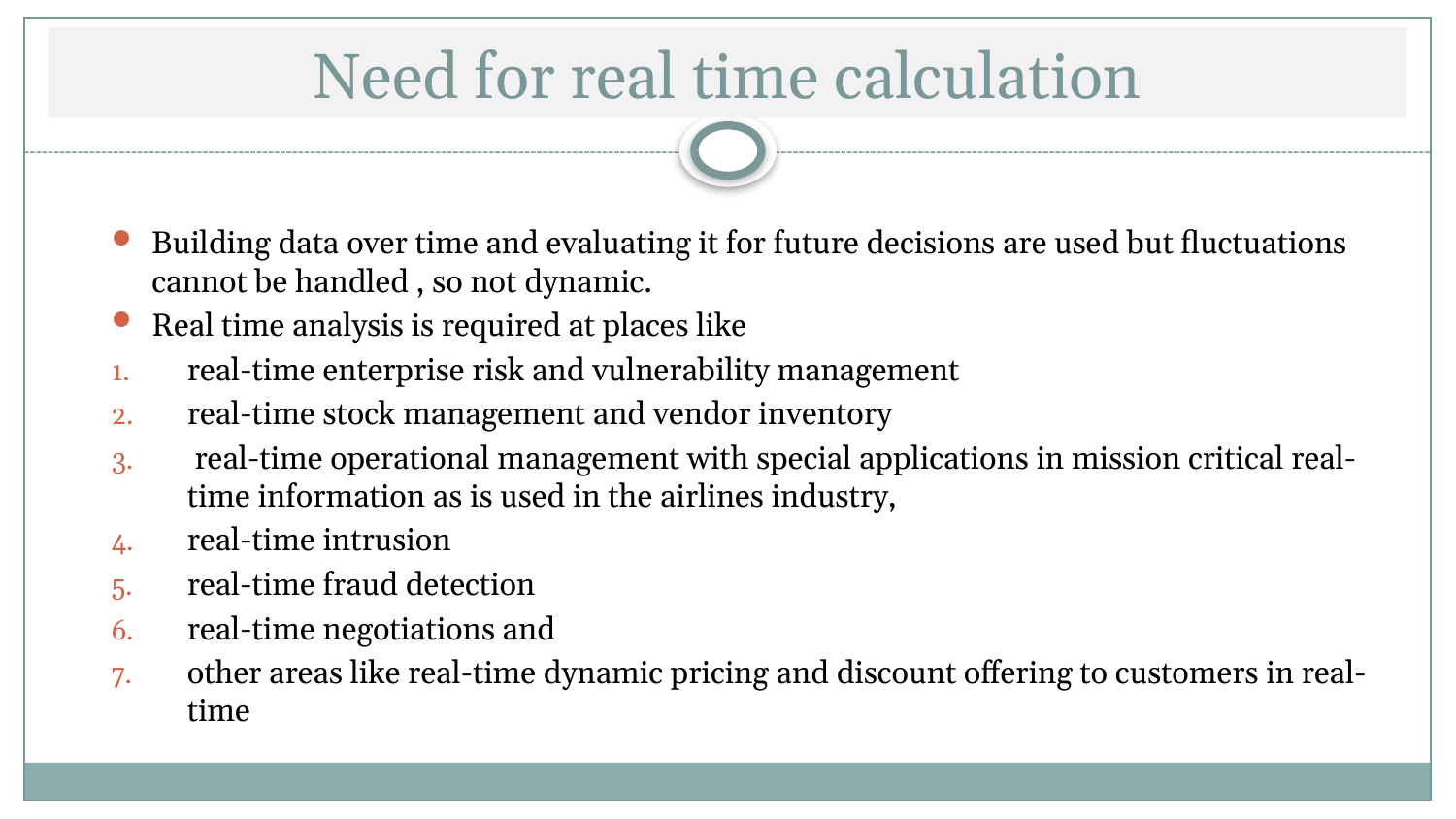

# Need for real time calculation
Building data over time and evaluating it for future decisions are used but fluctuations cannot be handled , so not dynamic.
Real time analysis is required at places like
real-time enterprise risk and vulnerability management
real-time stock management and vendor inventory
 real-time operational management with special applications in mission critical real-time information as is used in the airlines industry,
real-time intrusion
real-time fraud detection
real-time negotiations and
other areas like real-time dynamic pricing and discount offering to customers in real-time